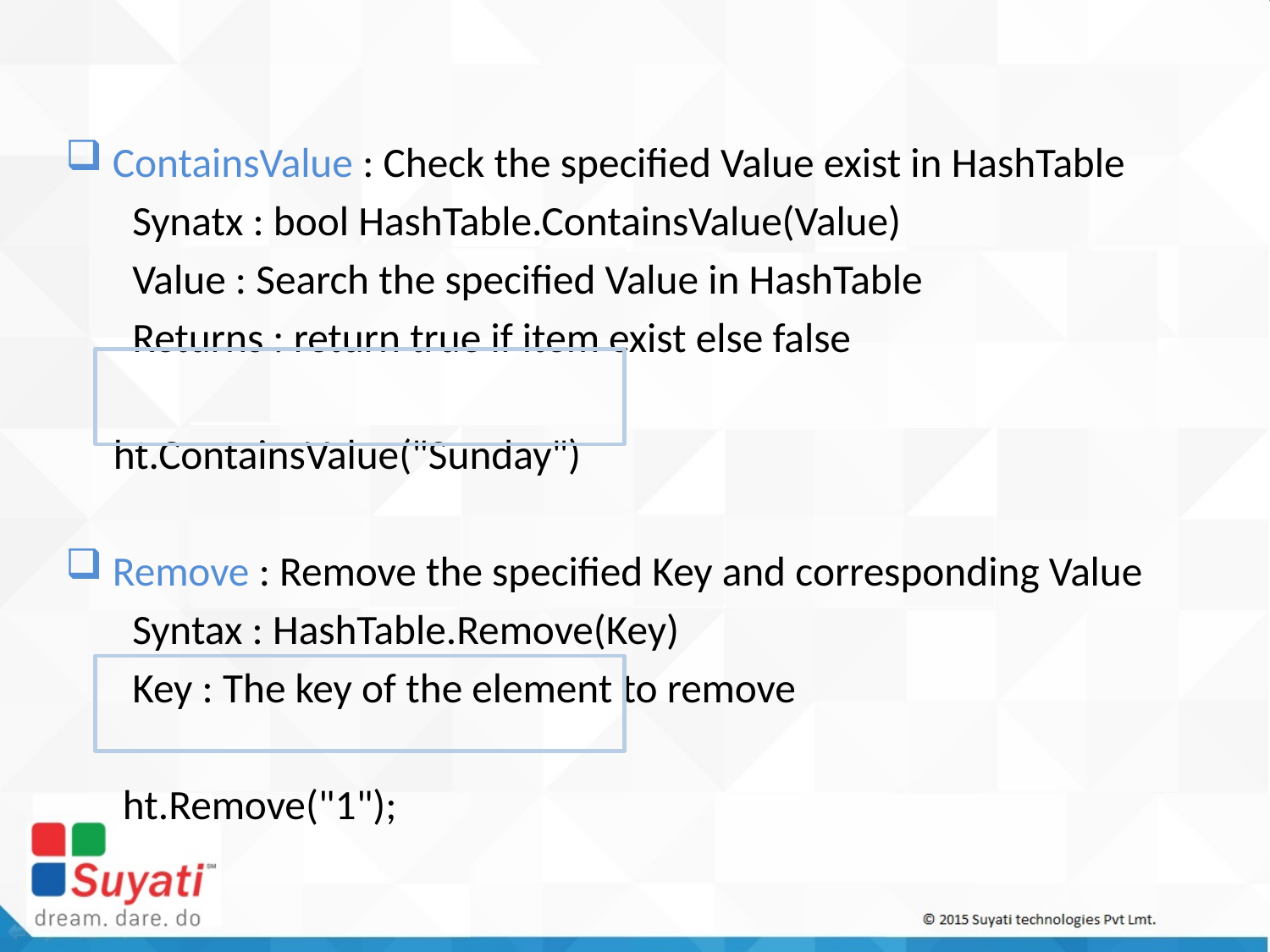

ContainsValue : Check the specified Value exist in HashTable
       Synatx : bool HashTable.ContainsValue(Value)
       Value : Search the specified Value in HashTable
       Returns : return true if item exist else false

     ht.ContainsValue("Sunday")

Remove : Remove the specified Key and corresponding Value
       Syntax : HashTable.Remove(Key)
       Key : The key of the element to remove

      ht.Remove("1");